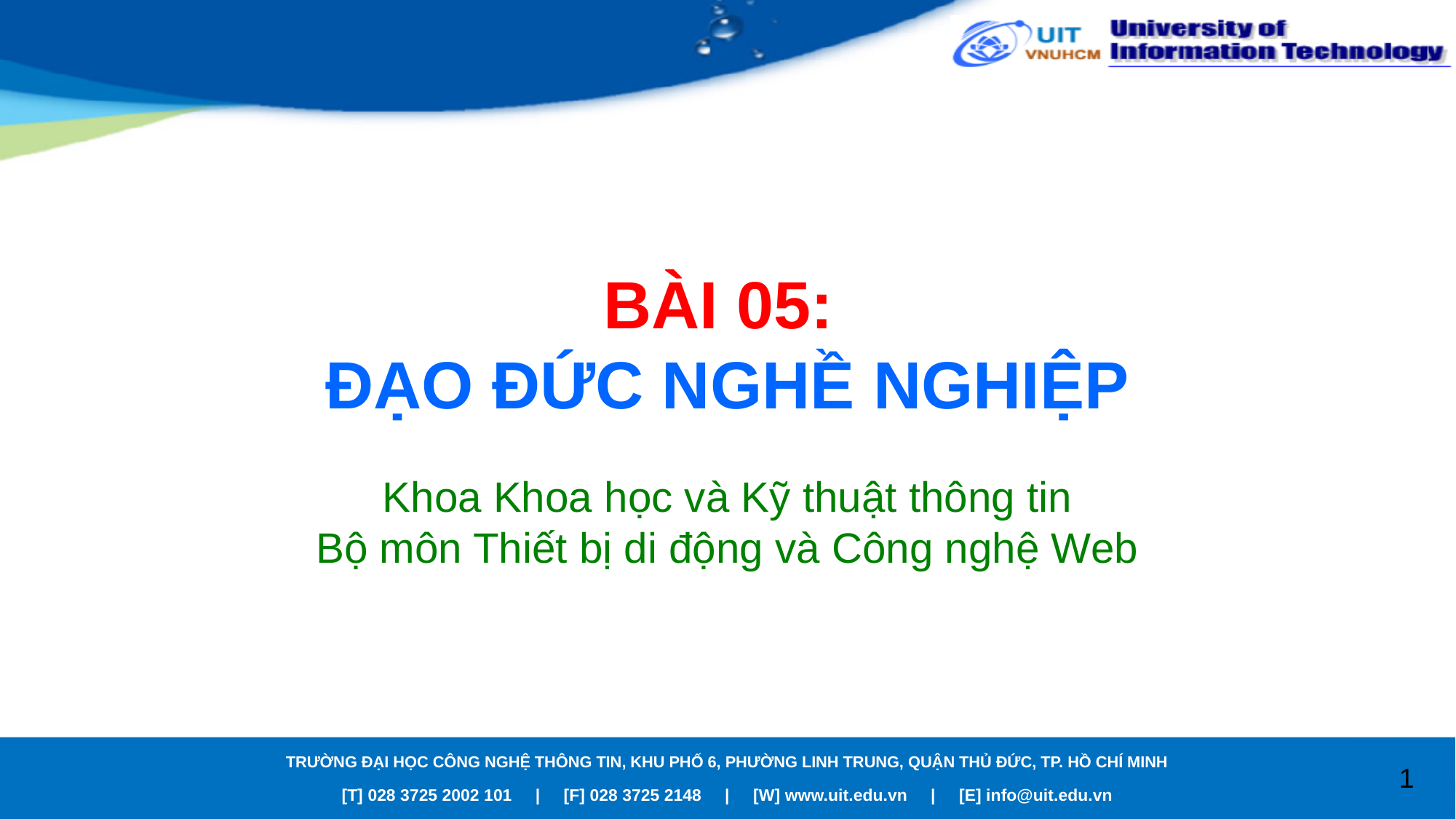

# BÀI 05: ĐẠO ĐỨC NGHỀ NGHIỆP
Khoa Khoa học và Kỹ thuật thông tin
Bộ môn Thiết bị di động và Công nghệ Web